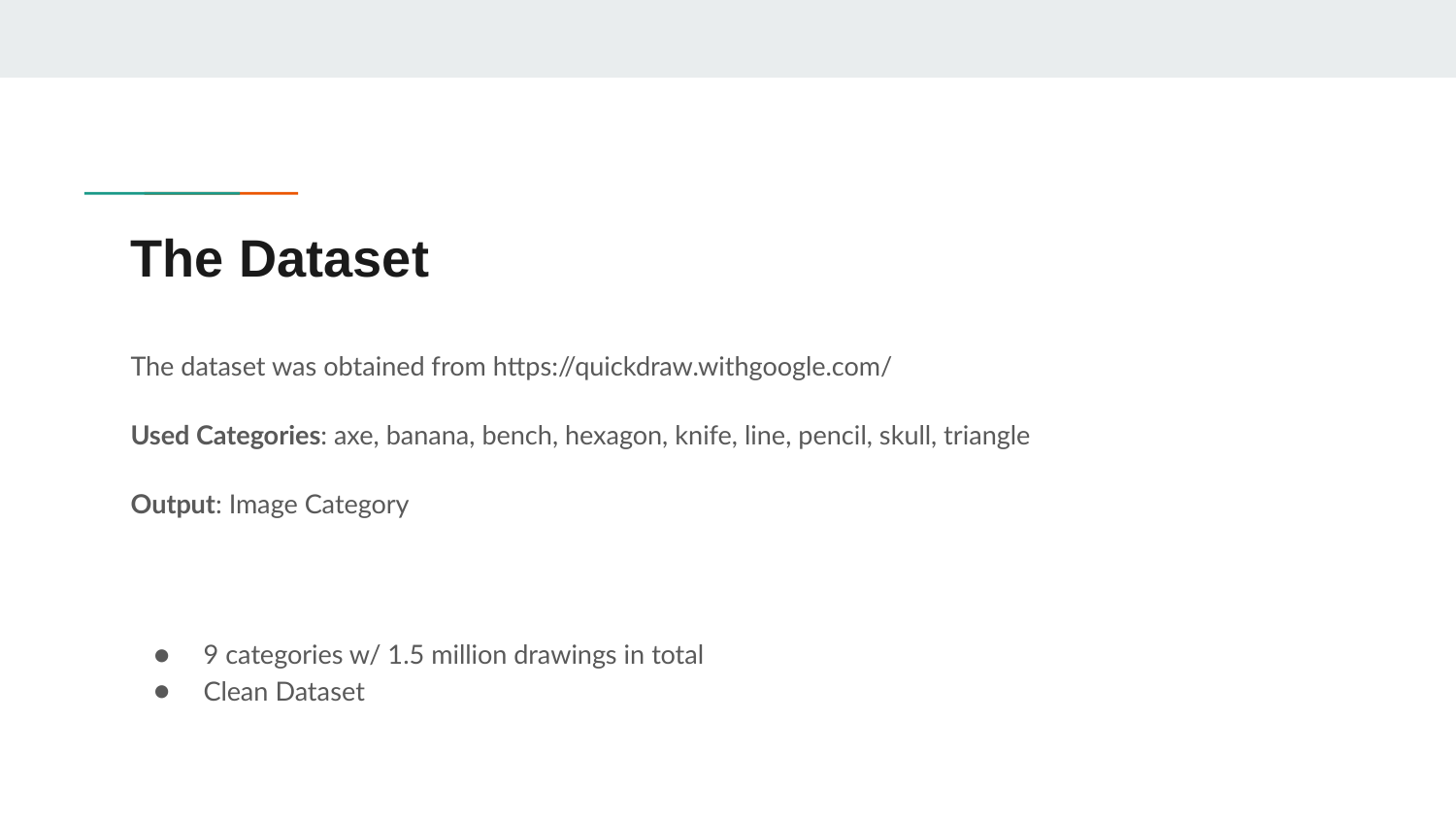

# The Dataset
The dataset was obtained from https://quickdraw.withgoogle.com/
Used Categories: axe, banana, bench, hexagon, knife, line, pencil, skull, triangle
Output: Image Category

9 categories w/ 1.5 million drawings in total
Clean Dataset